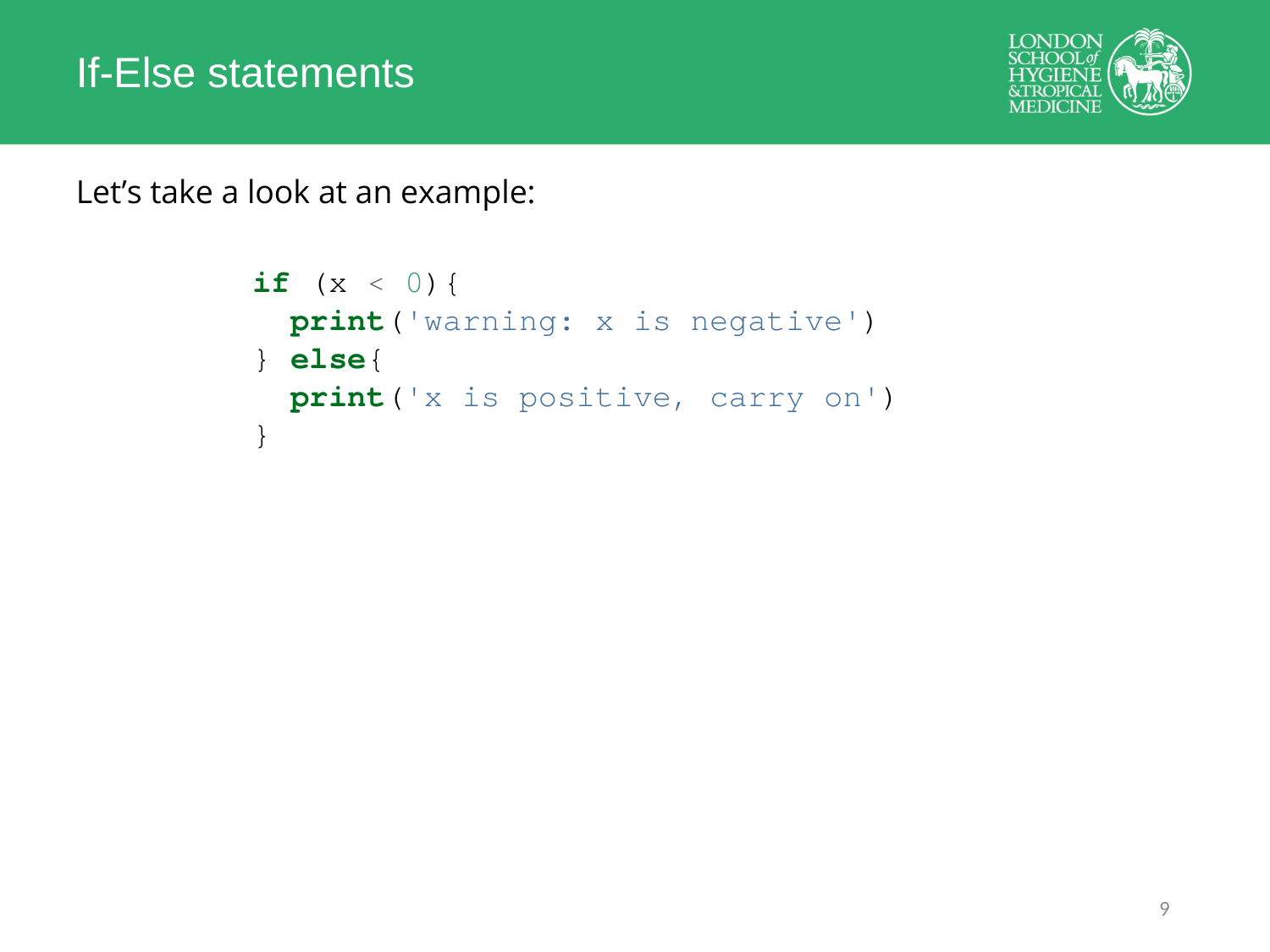

# If-Else statements
Let’s take a look at an example:

if (x < 0){
  print('warning: x is negative')
} else{
  print('x is positive, carry on')
}

9